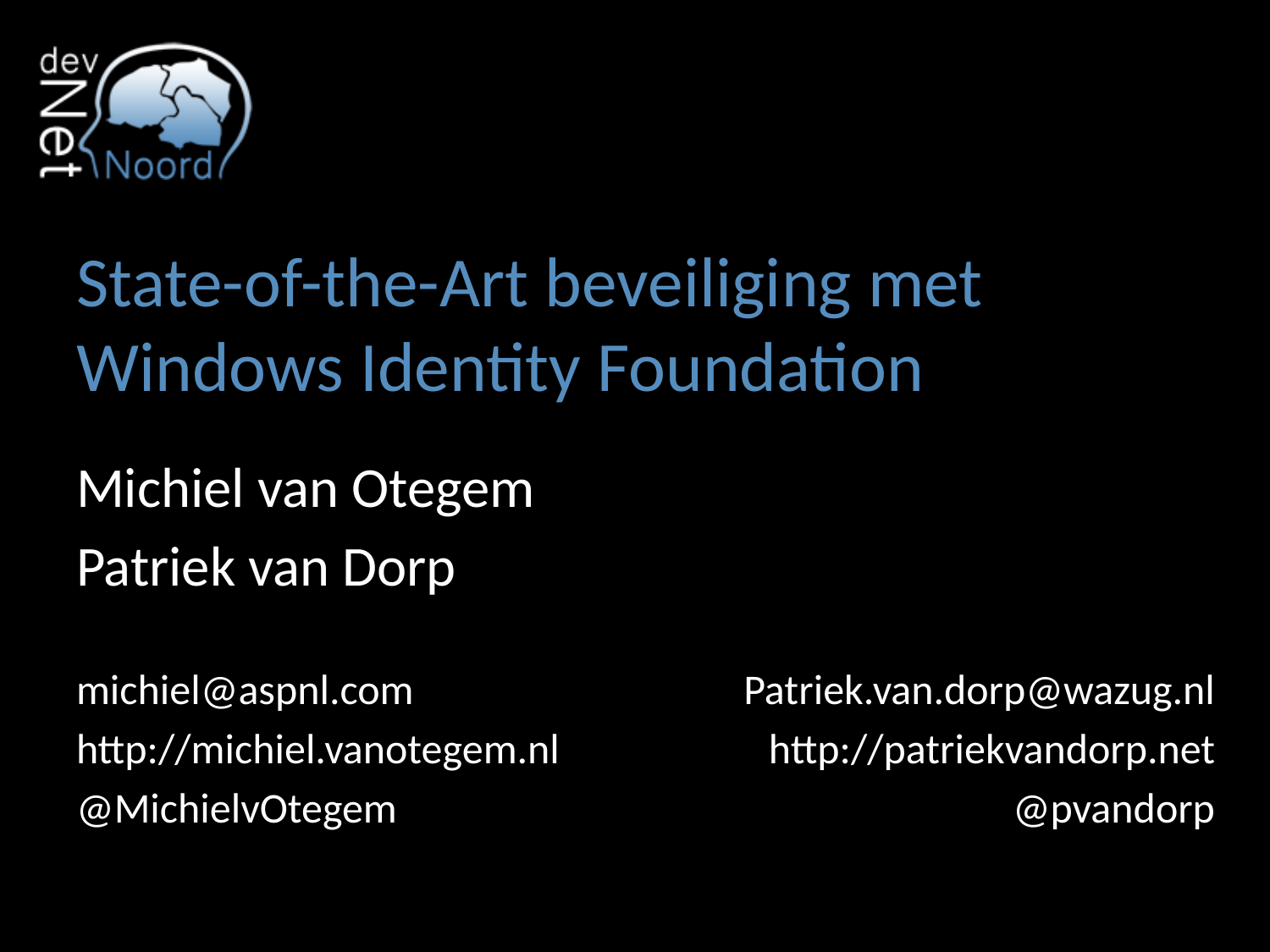

# State-of-the-Art beveiliging met Windows Identity Foundation
Michiel van Otegem
Patriek van Dorp
michiel@aspnl.com
http://michiel.vanotegem.nl
@MichielvOtegem
Patriek.van.dorp@wazug.nl
http://patriekvandorp.net
@pvandorp